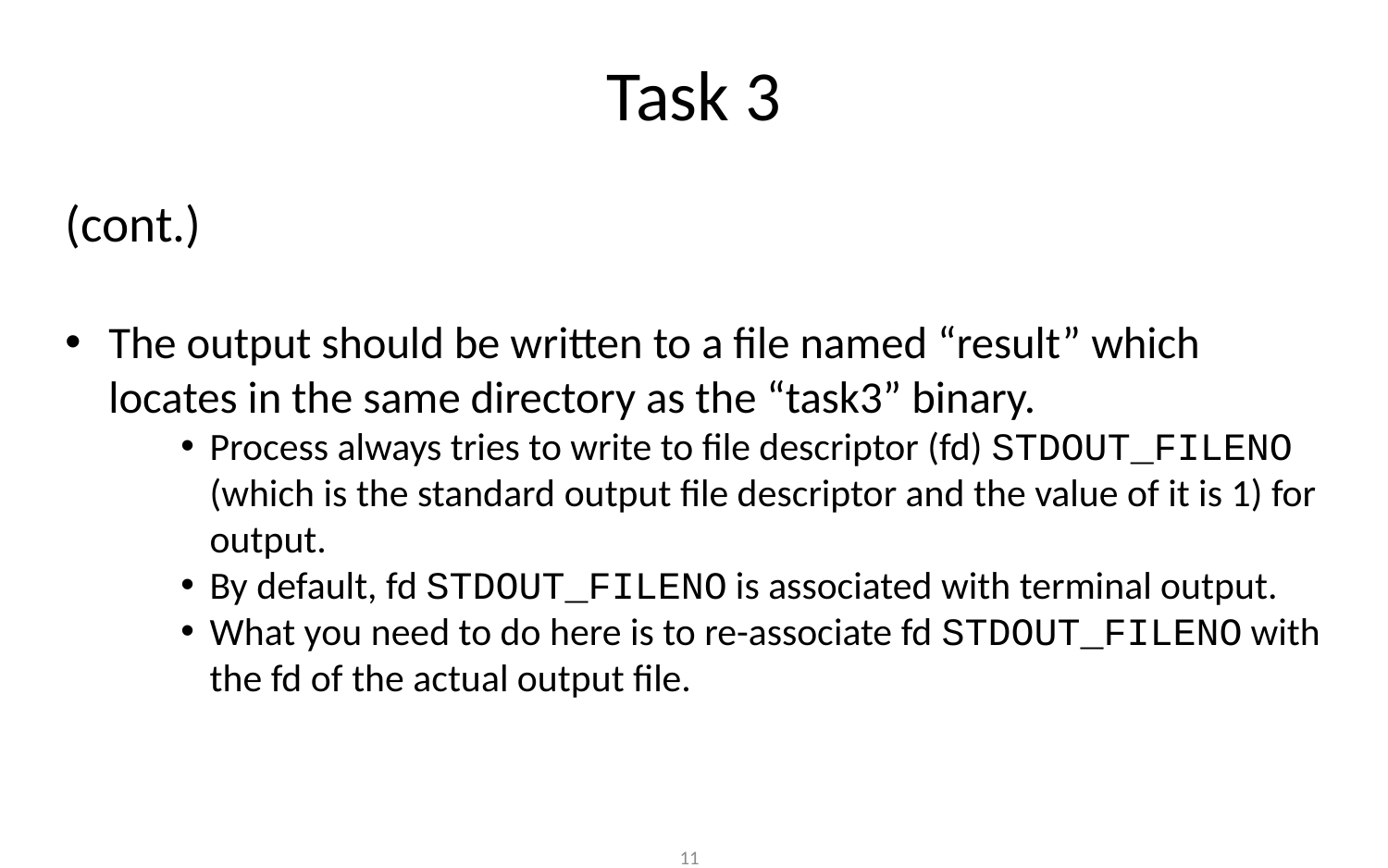

Task 3
(cont.)

The output should be written to a file named “result” which locates in the same directory as the “task3” binary.
Process always tries to write to file descriptor (fd) STDOUT_FILENO (which is the standard output file descriptor and the value of it is 1) for output.
By default, fd STDOUT_FILENO is associated with terminal output.
What you need to do here is to re-associate fd STDOUT_FILENO with the fd of the actual output file.
11